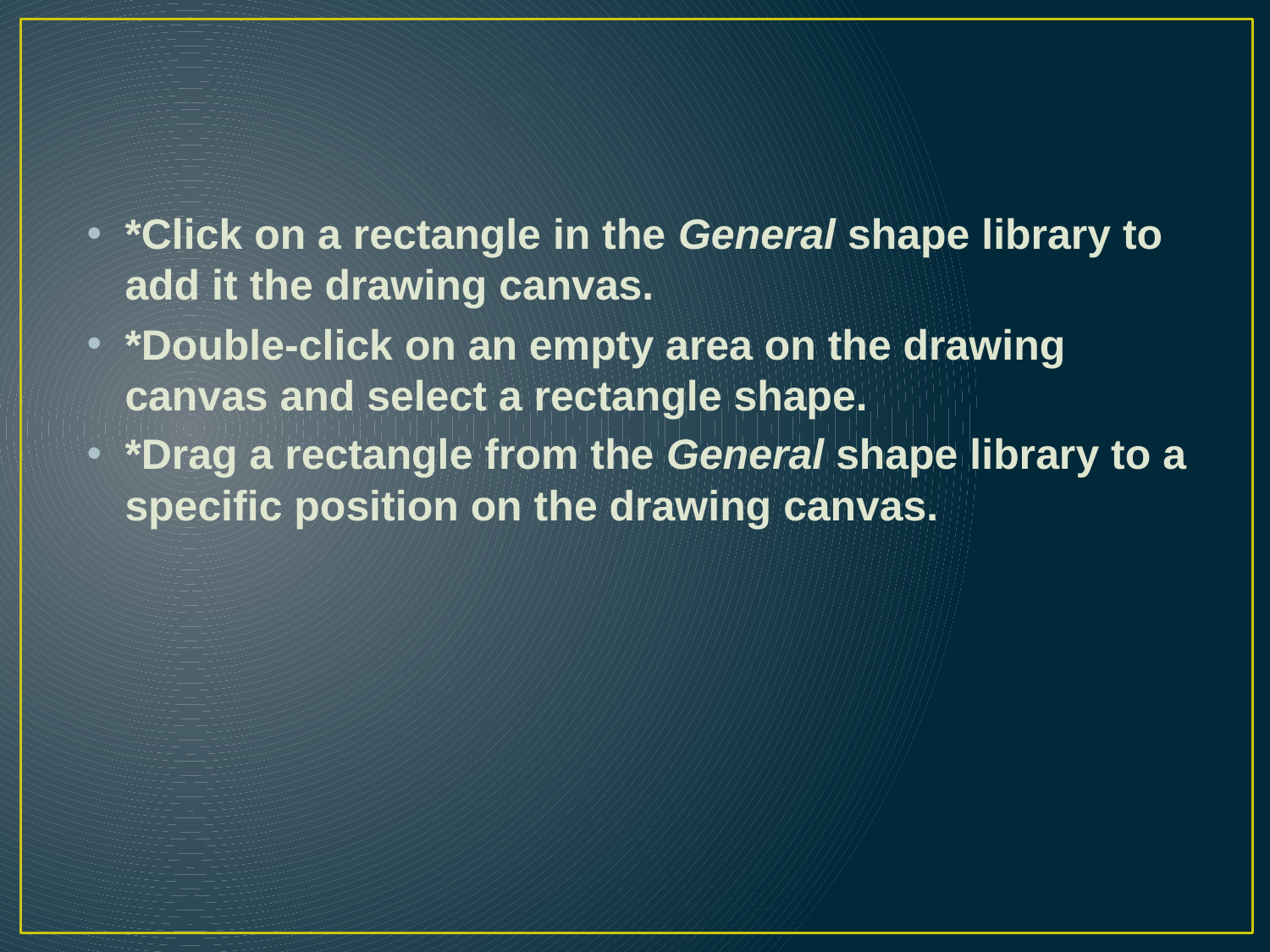

*Click on a rectangle in the General shape library to add it the drawing canvas.
*Double-click on an empty area on the drawing canvas and select a rectangle shape.
*Drag a rectangle from the General shape library to a specific position on the drawing canvas.